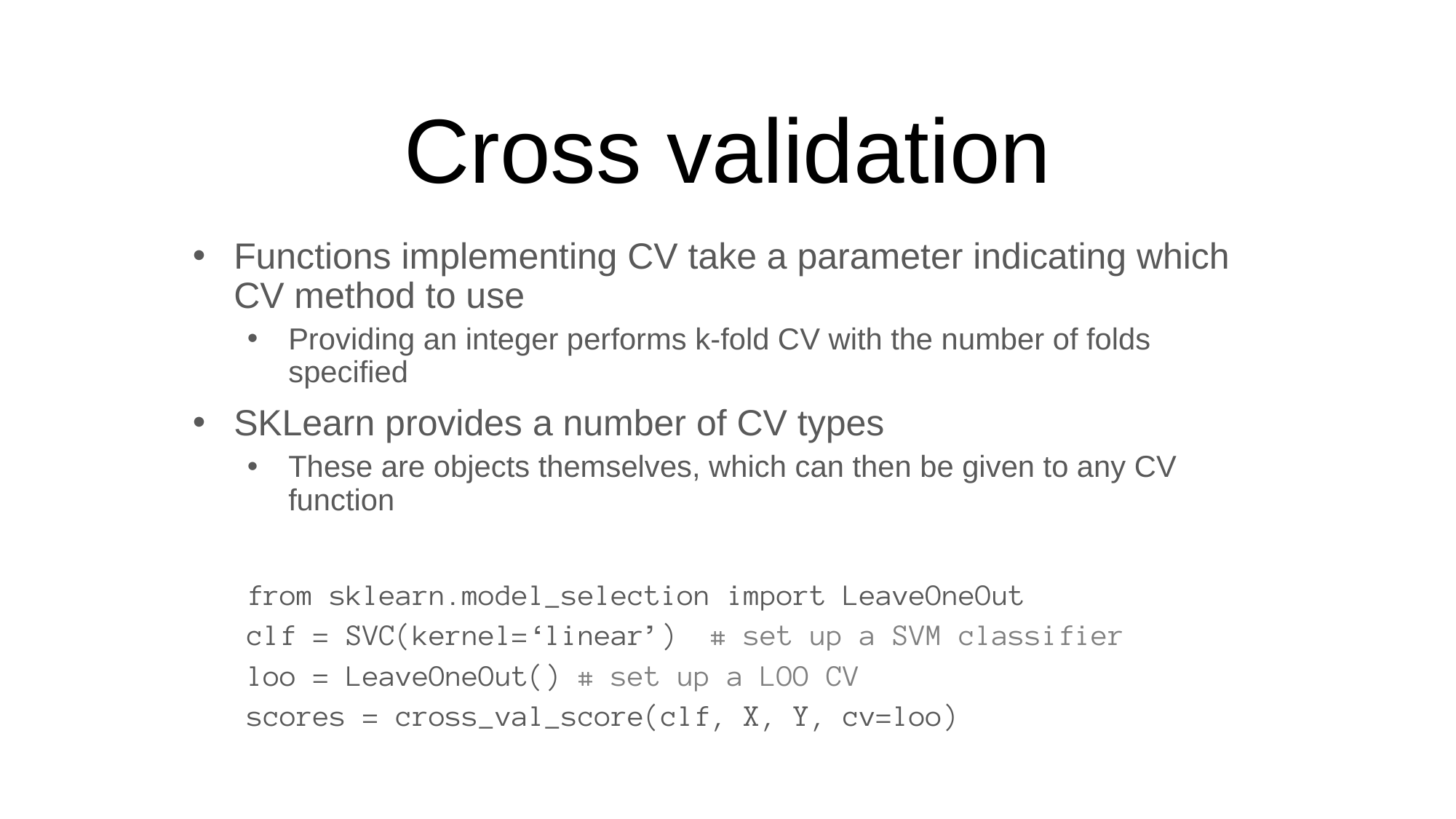

# Cross validation
Functions implementing CV take a parameter indicating which CV method to use
Providing an integer performs k-fold CV with the number of folds specified
SKLearn provides a number of CV types
These are objects themselves, which can then be given to any CV function

from sklearn.model_selection import LeaveOneOut
clf = SVC(kernel=‘linear’)  # set up a SVM classifier
loo = LeaveOneOut() # set up a LOO CV
scores = cross_val_score(clf, X, Y, cv=loo)